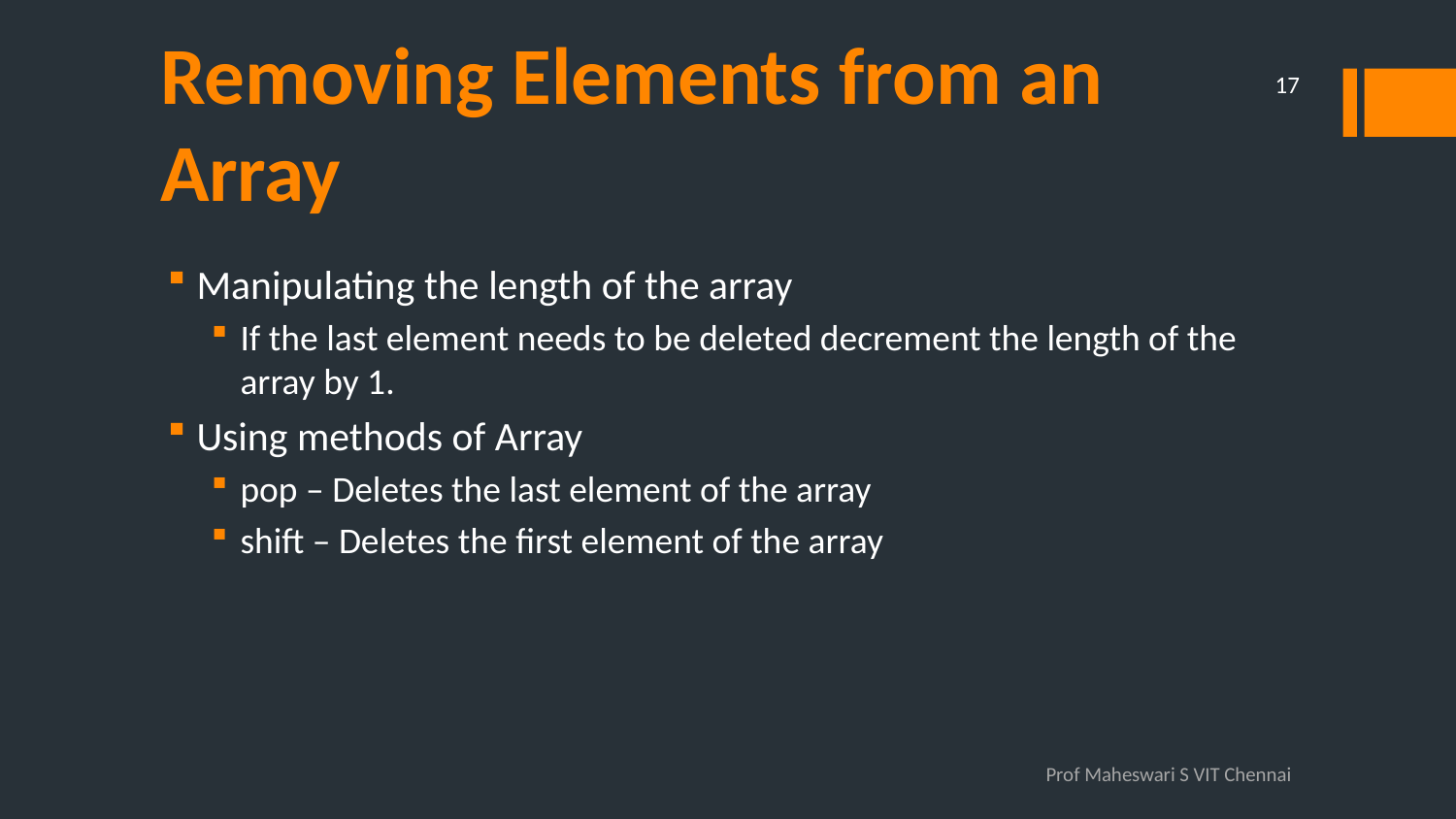

17
# Removing Elements from an Array
Manipulating the length of the array
If the last element needs to be deleted decrement the length of the array by 1.
Using methods of Array
pop – Deletes the last element of the array
shift – Deletes the first element of the array

Prof Maheswari S VIT Chennai